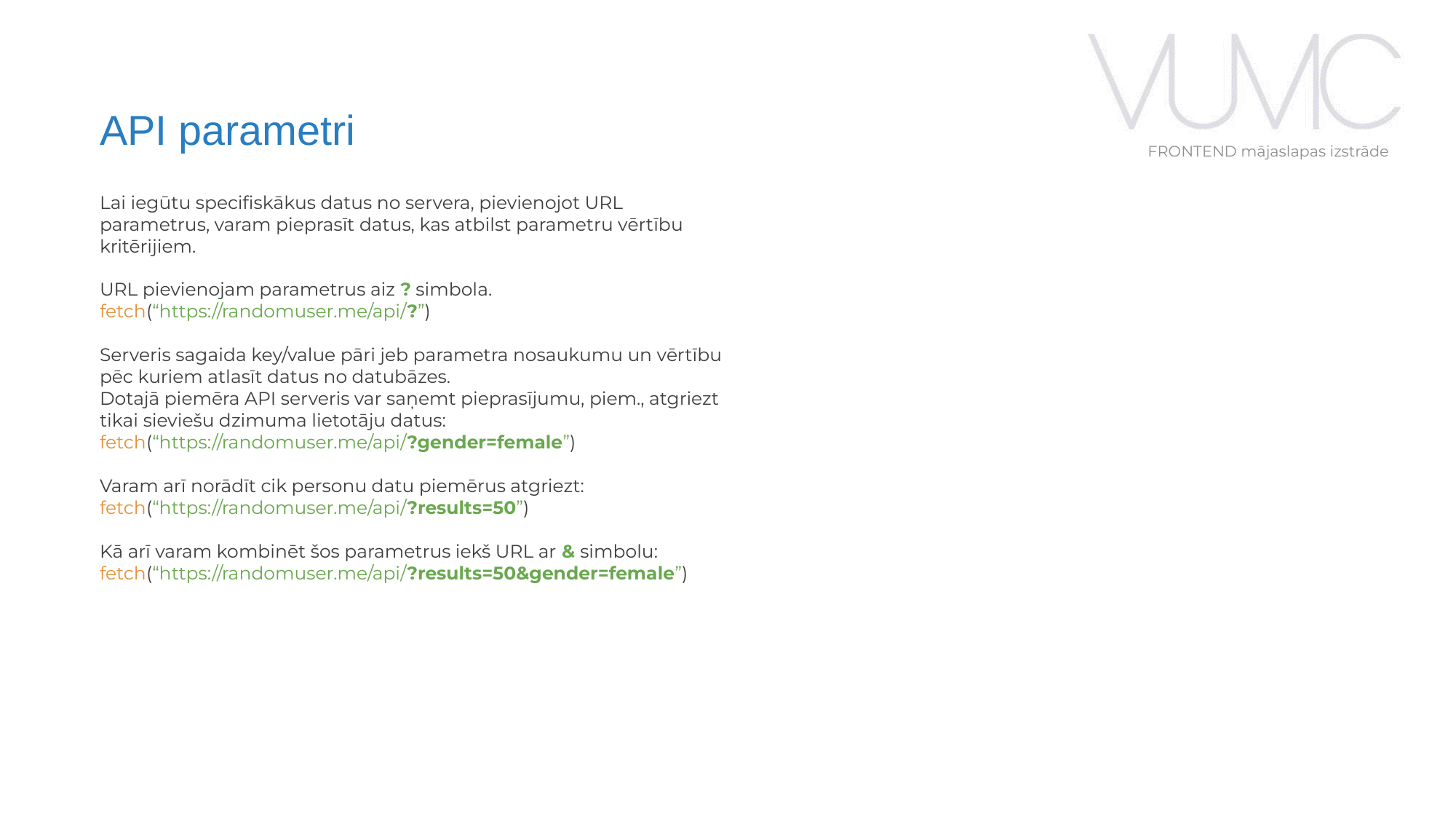

API parametri
FRONTEND mājaslapas izstrāde
Lai iegūtu specifiskākus datus no servera, pievienojot URL parametrus, varam pieprasīt datus, kas atbilst parametru vērtību kritērijiem.

URL pievienojam parametrus aiz ? simbola.
fetch(“https://randomuser.me/api/?”)

Serveris sagaida key/value pāri jeb parametra nosaukumu un vērtību pēc kuriem atlasīt datus no datubāzes.
Dotajā piemēra API serveris var saņemt pieprasījumu, piem., atgriezt tikai sieviešu dzimuma lietotāju datus:
fetch(“https://randomuser.me/api/?gender=female”)
Varam arī norādīt cik personu datu piemērus atgriezt:
fetch(“https://randomuser.me/api/?results=50”)

Kā arī varam kombinēt šos parametrus iekš URL ar & simbolu:
fetch(“https://randomuser.me/api/?results=50&gender=female”)

5